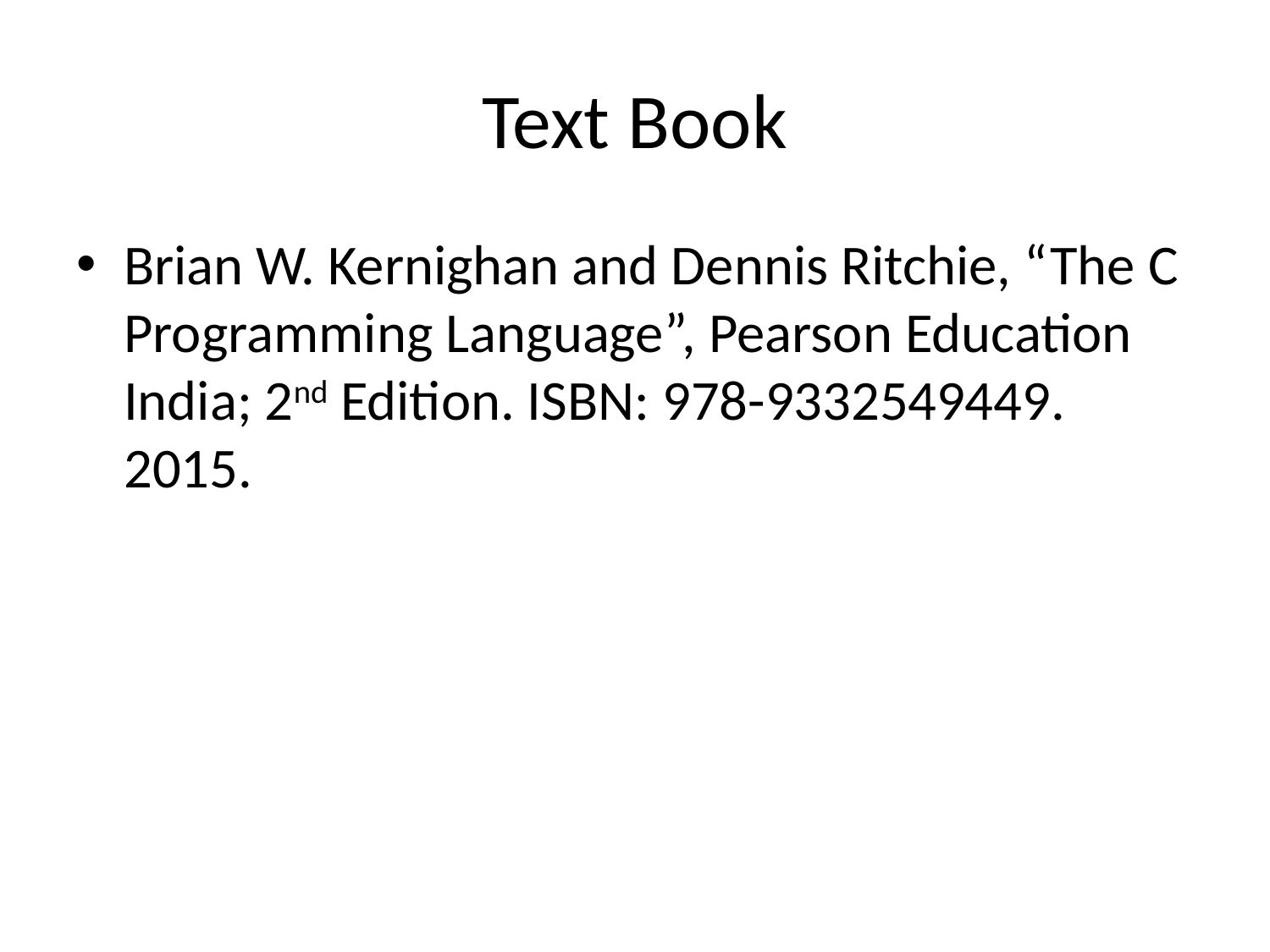

# Text Book
Brian W. Kernighan and Dennis Ritchie, “The C Programming Language”, Pearson Education India; 2nd Edition. ISBN: 978-9332549449. 2015.